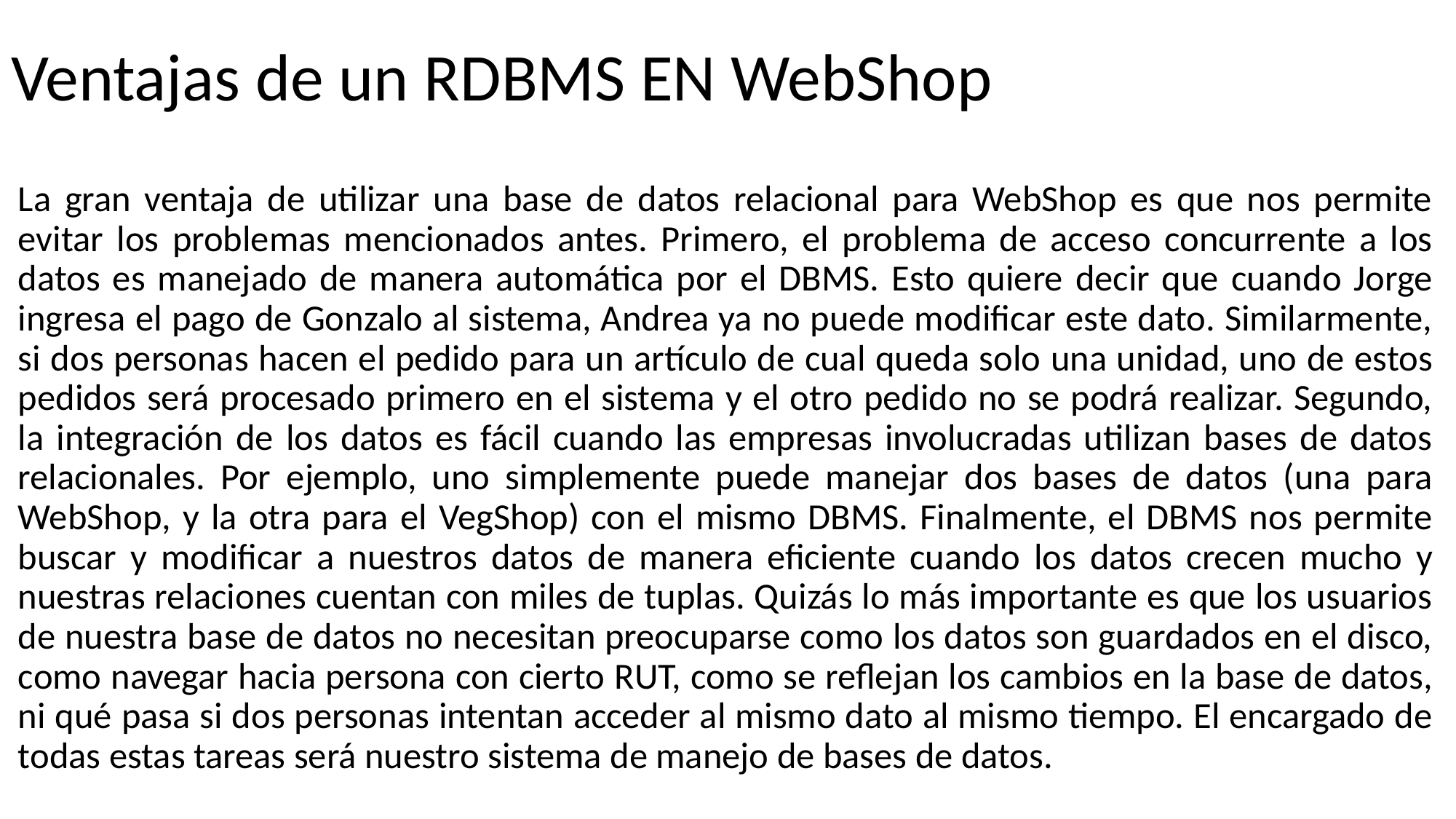

# Ventajas de un RDBMS EN WebShop
La gran ventaja de utilizar una base de datos relacional para WebShop es que nos permite evitar los problemas mencionados antes. Primero, el problema de acceso concurrente a los datos es manejado de manera automática por el DBMS. Esto quiere decir que cuando Jorge ingresa el pago de Gonzalo al sistema, Andrea ya no puede modificar este dato. Similarmente, si dos personas hacen el pedido para un artículo de cual queda solo una unidad, uno de estos pedidos será procesado primero en el sistema y el otro pedido no se podrá realizar. Segundo, la integración de los datos es fácil cuando las empresas involucradas utilizan bases de datos relacionales. Por ejemplo, uno simplemente puede manejar dos bases de datos (una para WebShop, y la otra para el VegShop) con el mismo DBMS. Finalmente, el DBMS nos permite buscar y modificar a nuestros datos de manera eficiente cuando los datos crecen mucho y nuestras relaciones cuentan con miles de tuplas. Quizás lo más importante es que los usuarios de nuestra base de datos no necesitan preocuparse como los datos son guardados en el disco, como navegar hacia persona con cierto RUT, como se reflejan los cambios en la base de datos, ni qué pasa si dos personas intentan acceder al mismo dato al mismo tiempo. El encargado de todas estas tareas será nuestro sistema de manejo de bases de datos.